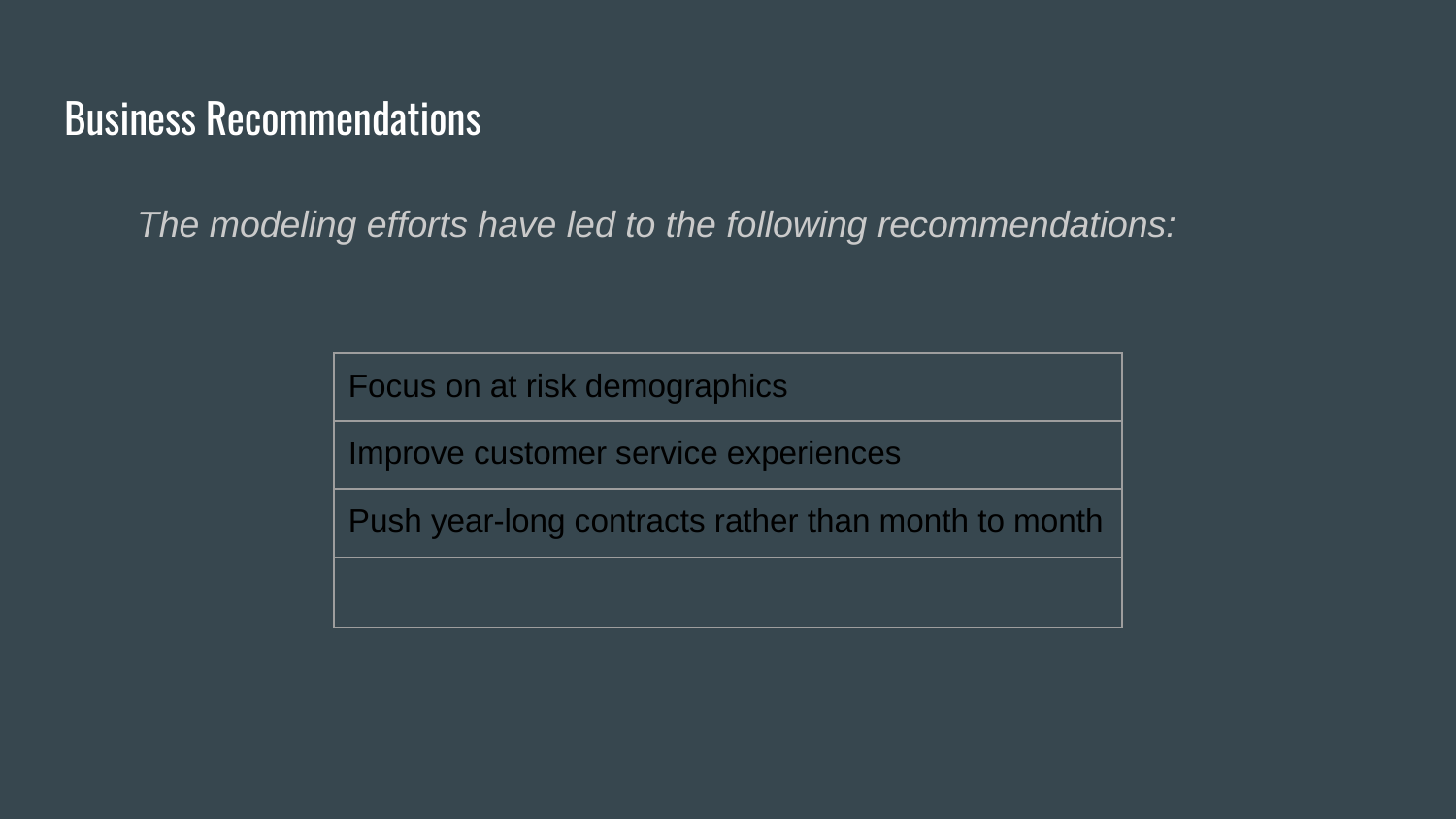

# Business Recommendations
The modeling efforts have led to the following recommendations:
| Focus on at risk demographics |
| --- |
| Improve customer service experiences |
| Push year-long contracts rather than month to month |
|  |